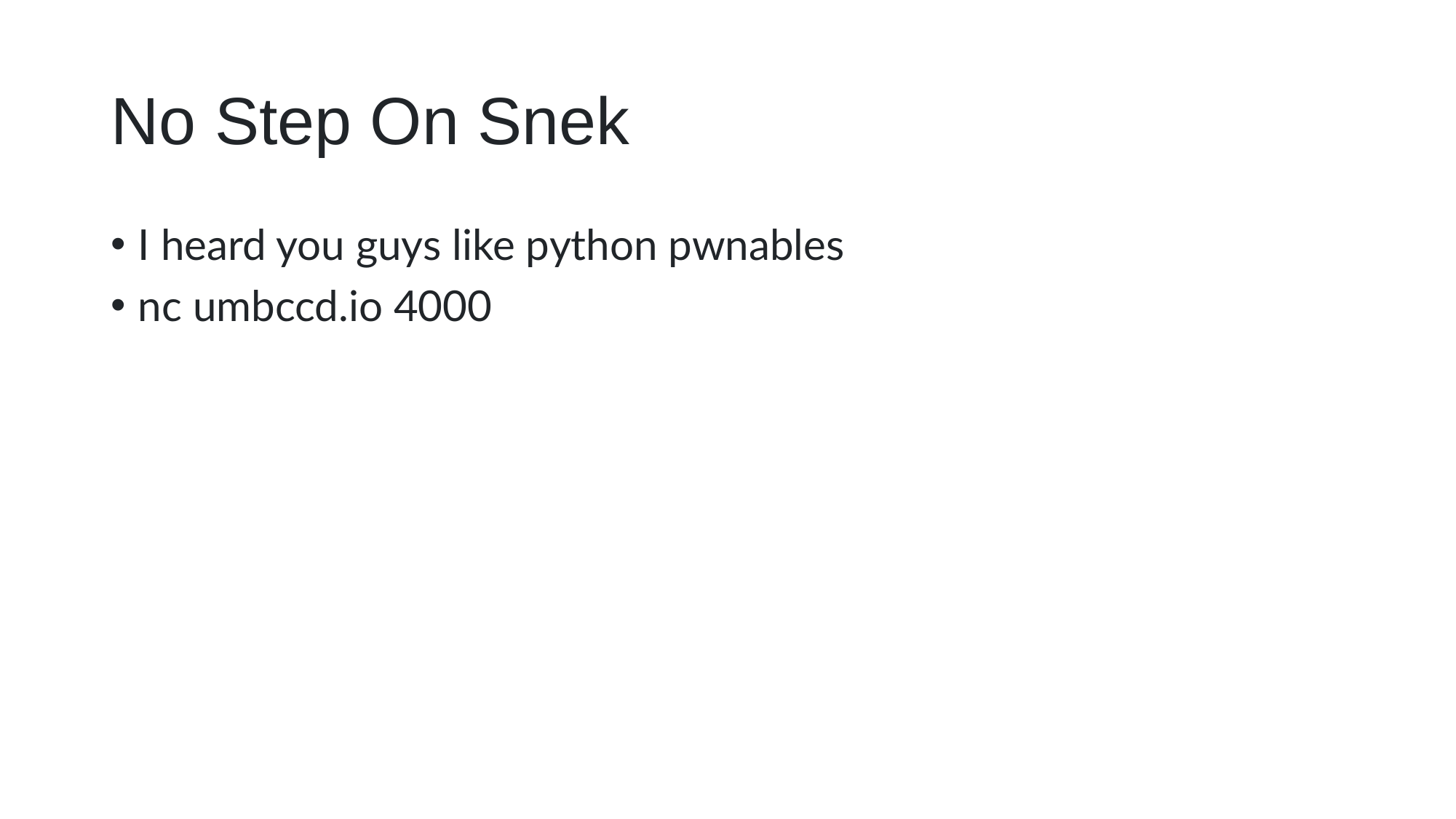

# No Step On Snek
I heard you guys like python pwnables
nc umbccd.io 4000